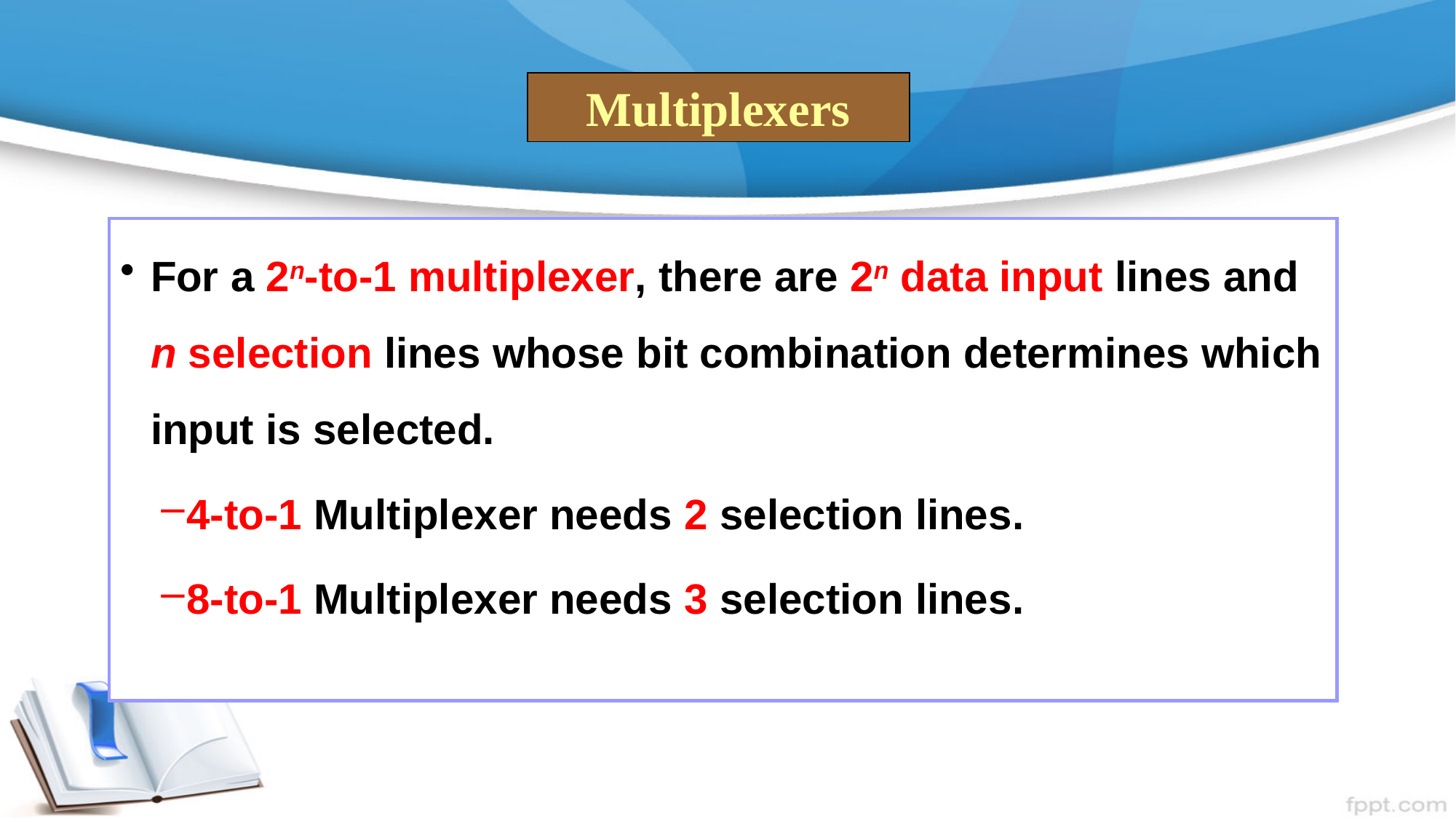

Multiplexers
For a 2n-to-1 multiplexer, there are 2n data input lines and n selection lines whose bit combination determines which input is selected.
4-to-1 Multiplexer needs 2 selection lines.
8-to-1 Multiplexer needs 3 selection lines.